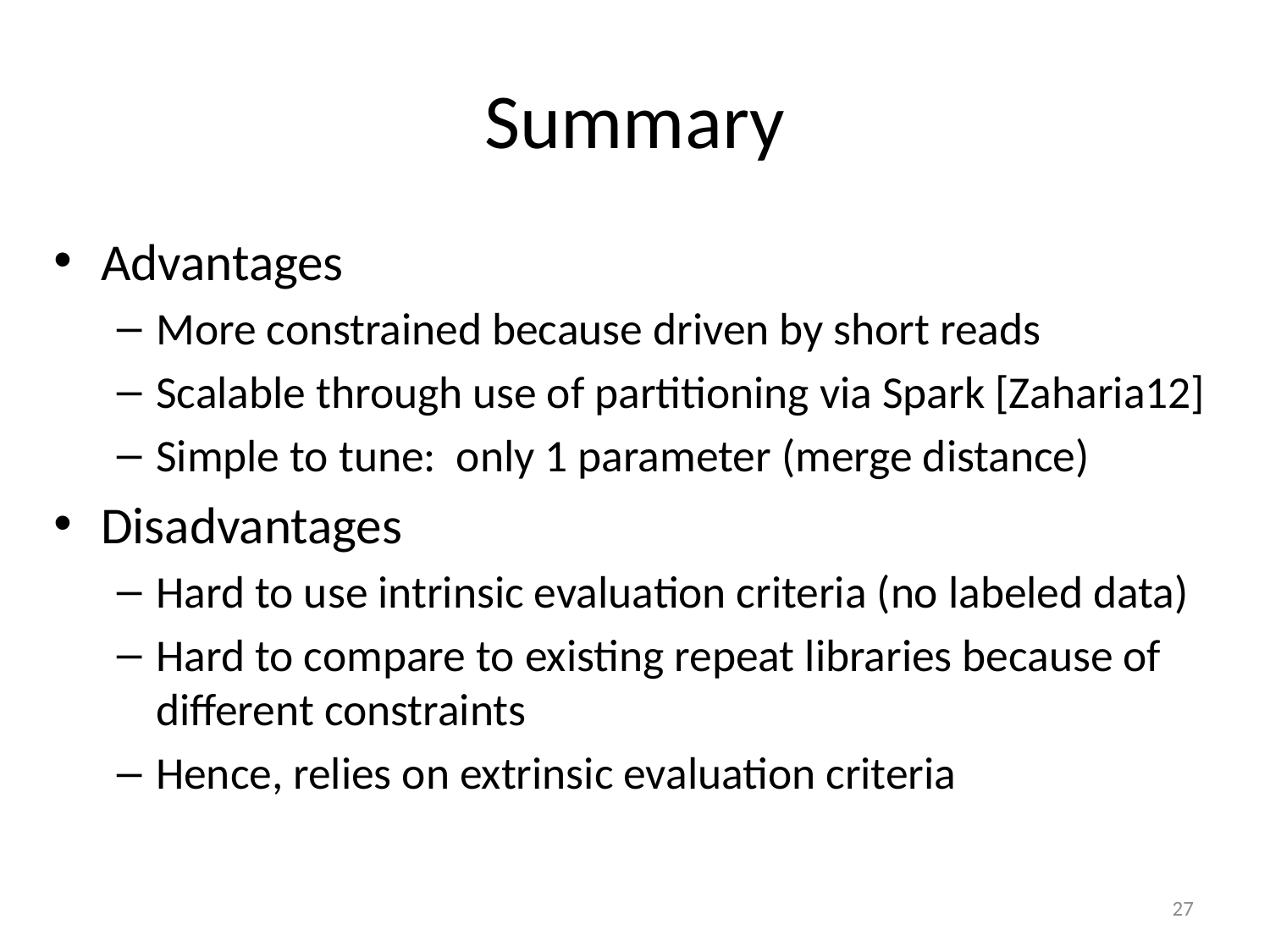

# Summary
Advantages
More constrained because driven by short reads
Scalable through use of partitioning via Spark [Zaharia12]
Simple to tune:  only 1 parameter (merge distance)
Disadvantages
Hard to use intrinsic evaluation criteria (no labeled data)
Hard to compare to existing repeat libraries because of different constraints
Hence, relies on extrinsic evaluation criteria
27